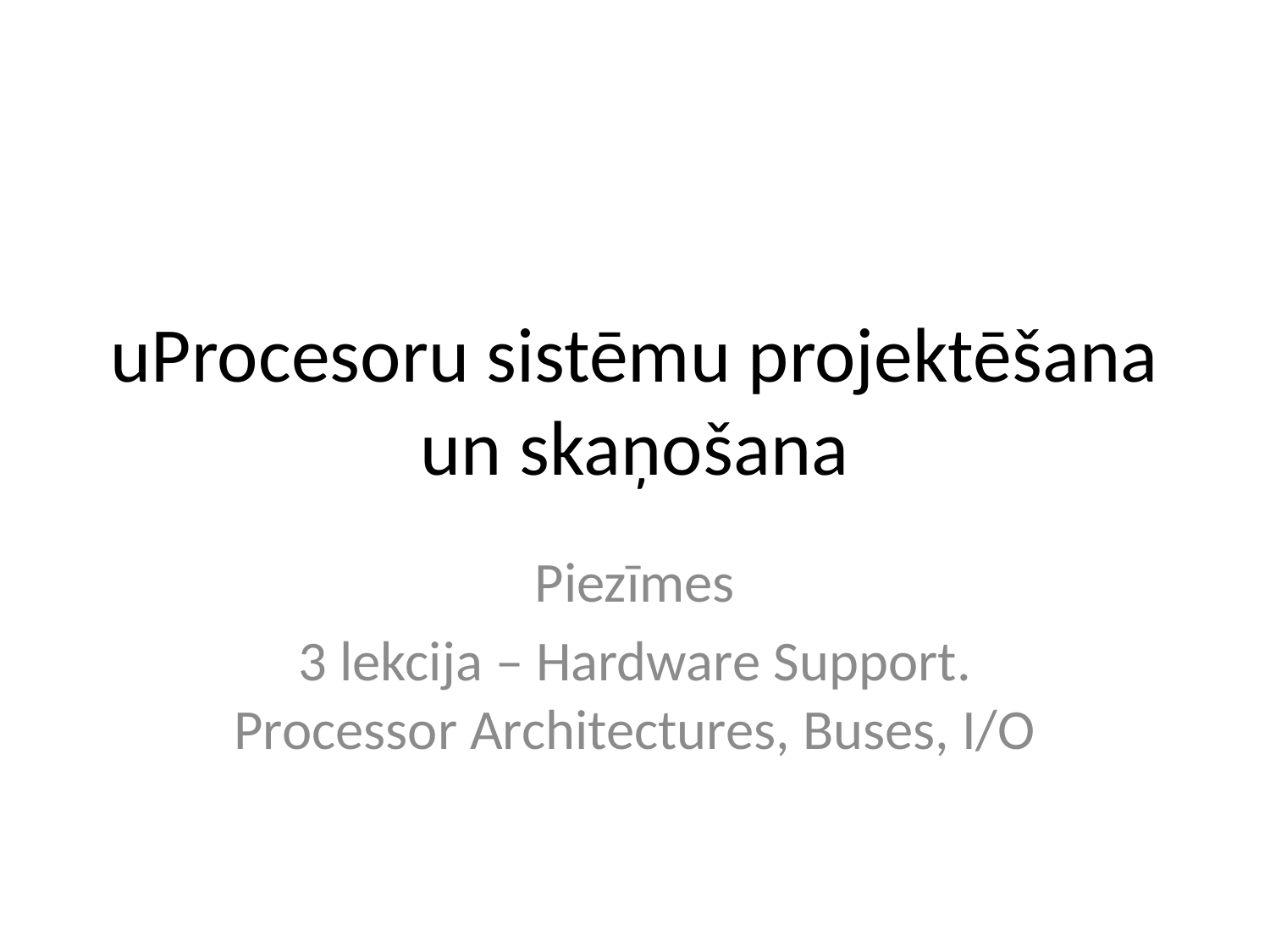

# uProcesoru sistēmu projektēšana un skaņošana
Piezīmes
3 lekcija – Hardware Support. Processor Architectures, Buses, I/O